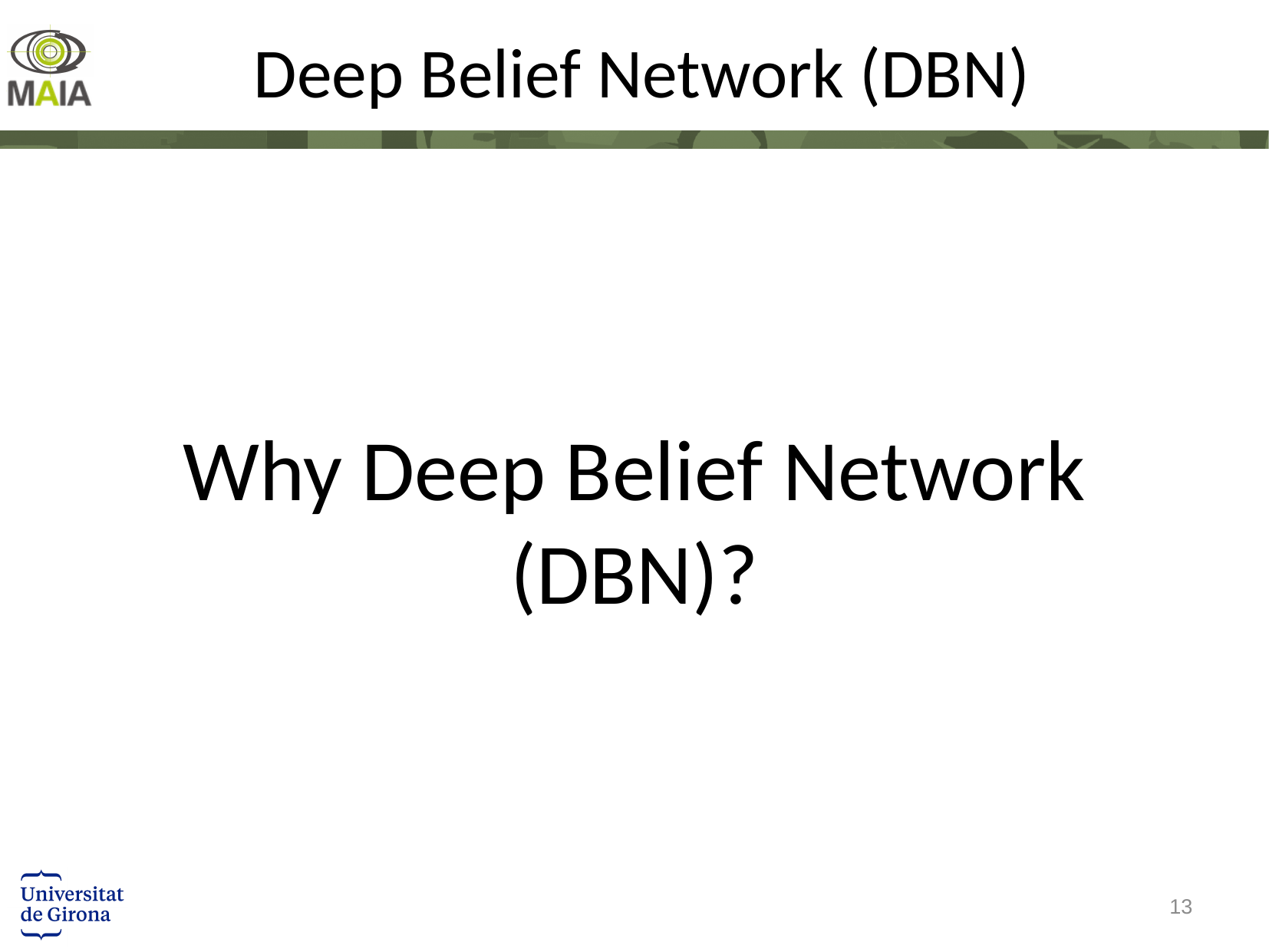

# Deep Belief Network (DBN)
Why Deep Belief Network (DBN)?
13